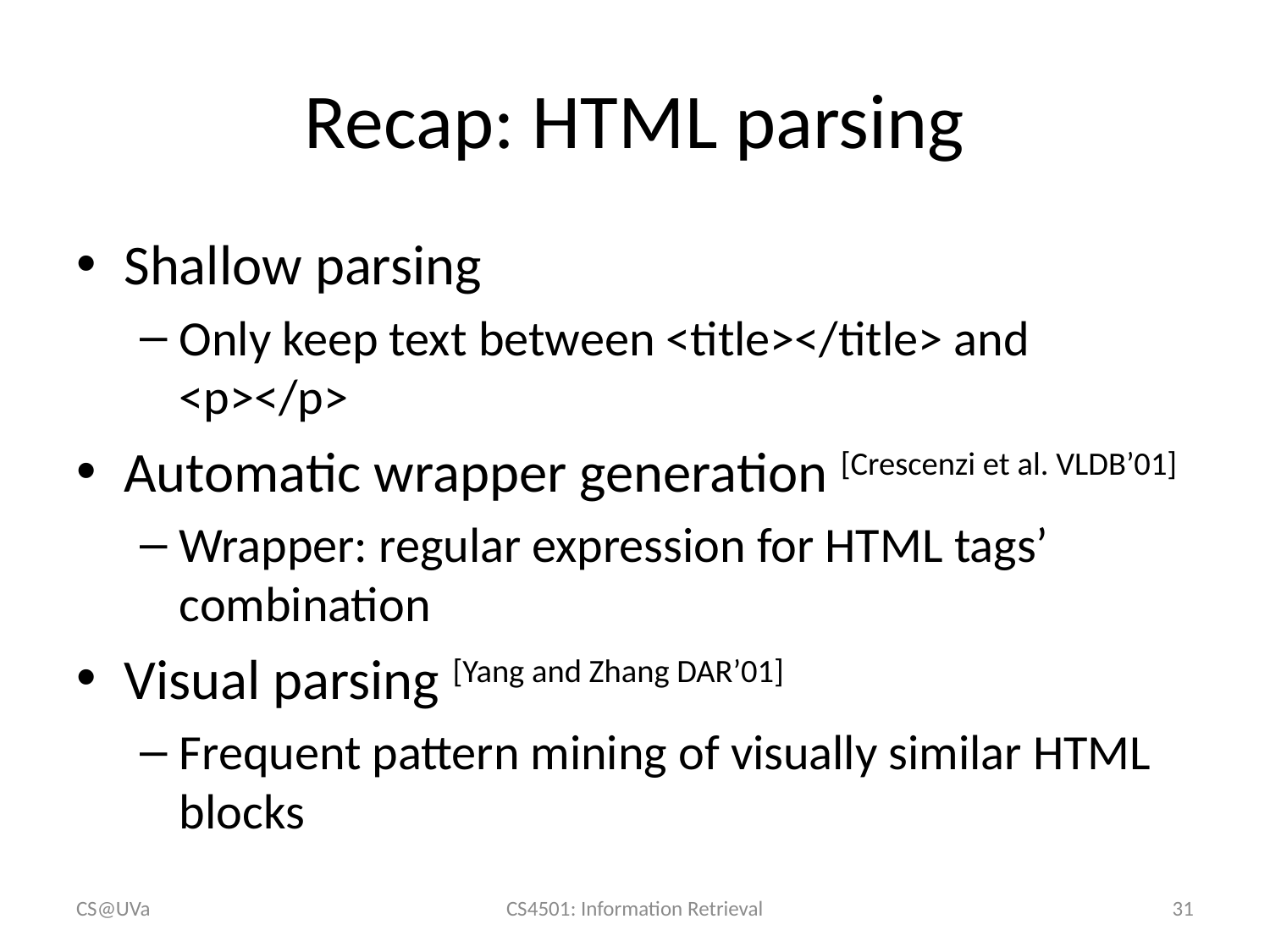

# Recap: HTML parsing
Shallow parsing
Only keep text between <title></title> and <p></p>
Automatic wrapper generation [Crescenzi et al. VLDB’01]
Wrapper: regular expression for HTML tags’ combination
Visual parsing [Yang and Zhang DAR’01]
Frequent pattern mining of visually similar HTML blocks

CS@UVa
CS4501: Information Retrieval
31